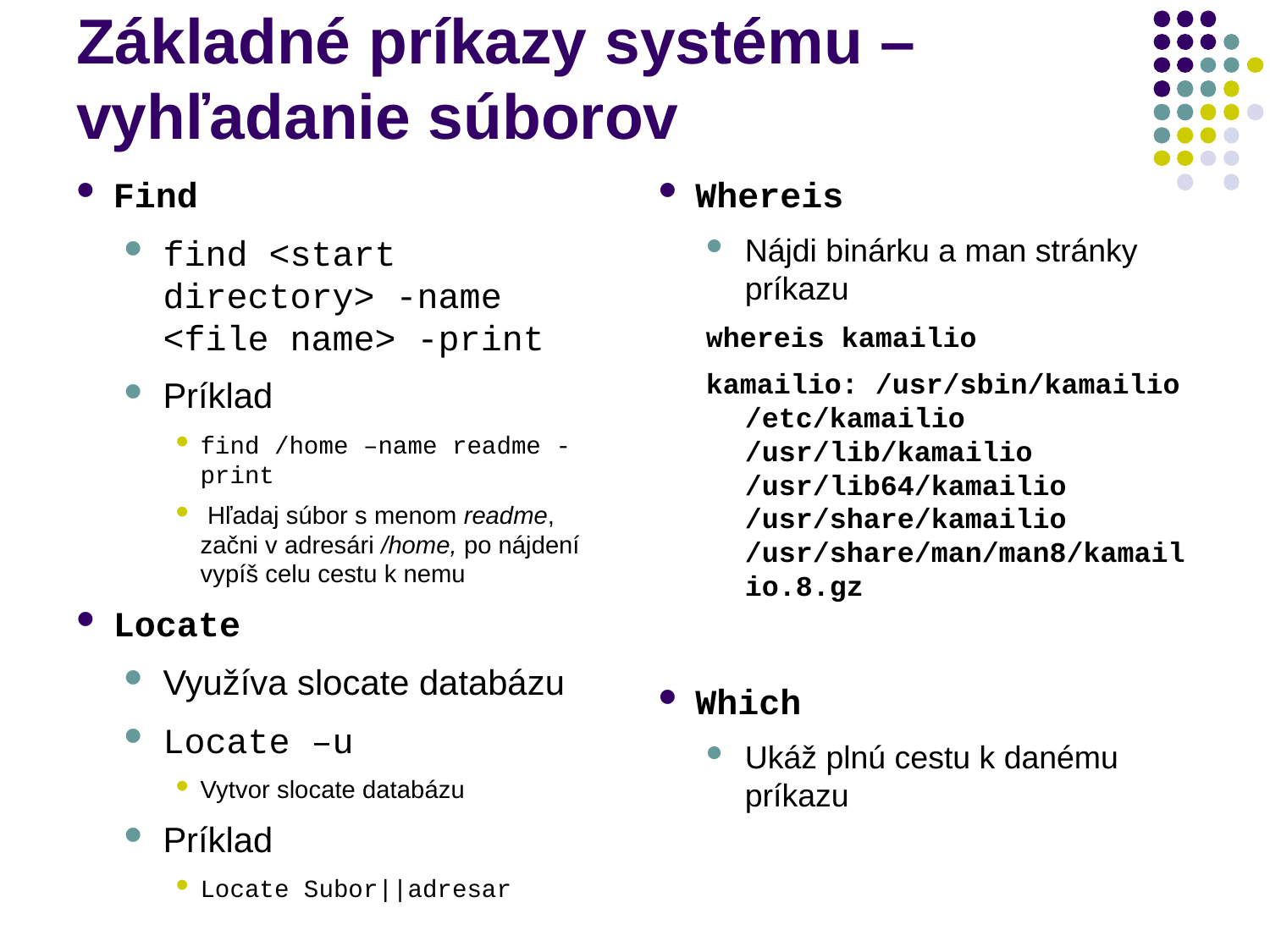

# Základné príkazy systému – vyhľadanie súborov
Find
find <start directory> -name <file name> -print
Príklad
find /home –name readme -print
 Hľadaj súbor s menom readme, začni v adresári /home, po nájdení vypíš celu cestu k nemu
Locate
Využíva slocate databázu
Locate –u
Vytvor slocate databázu
Príklad
Locate Subor||adresar
Whereis
Nájdi binárku a man stránky príkazu
whereis kamailio
kamailio: /usr/sbin/kamailio /etc/kamailio /usr/lib/kamailio /usr/lib64/kamailio /usr/share/kamailio /usr/share/man/man8/kamailio.8.gz

Which
Ukáž plnú cestu k danému príkazu